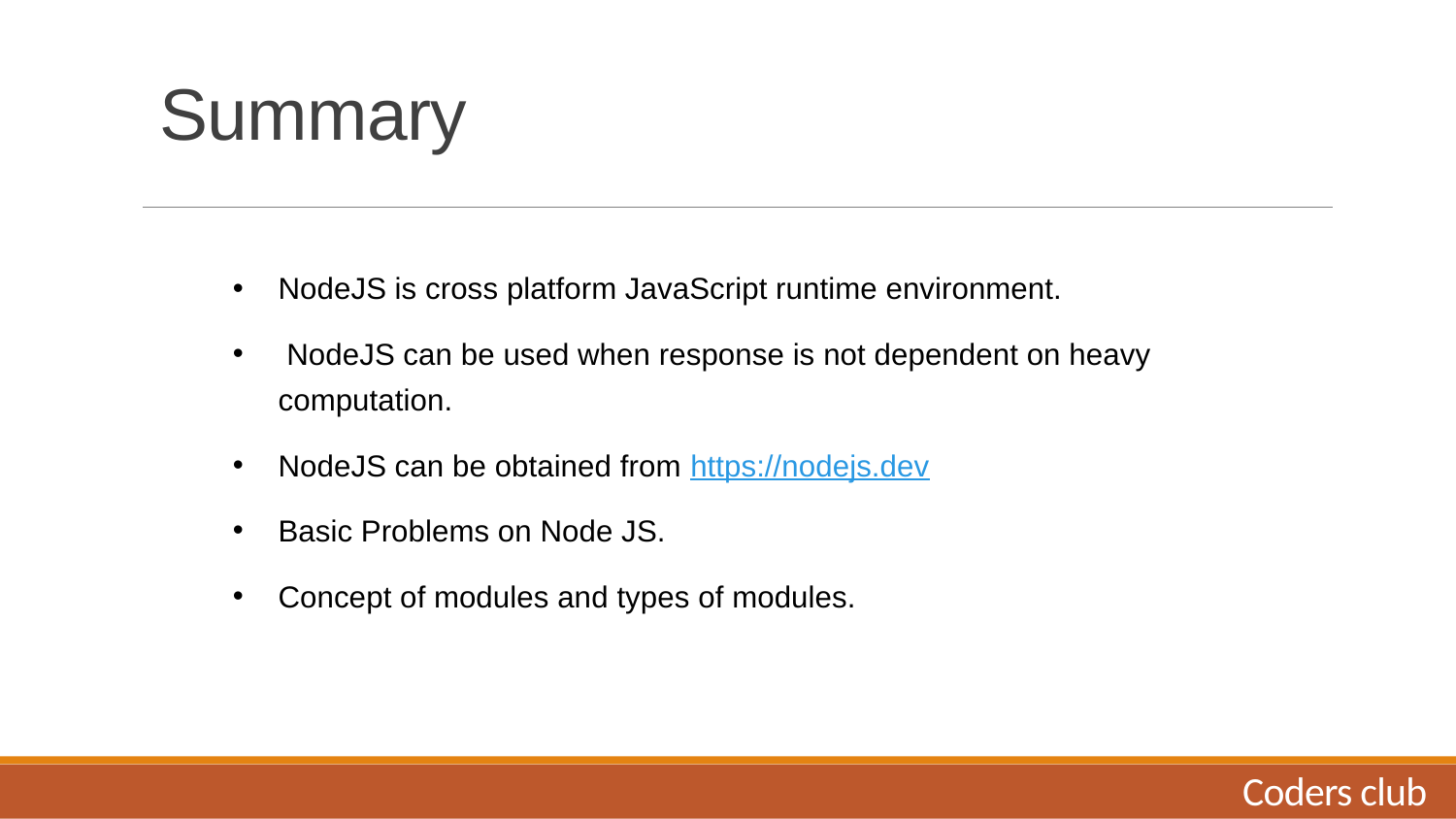

# Summary
NodeJS is cross platform JavaScript runtime environment.
 NodeJS can be used when response is not dependent on heavy computation.
NodeJS can be obtained from https://nodejs.dev
Basic Problems on Node JS.
Concept of modules and types of modules.
Coders club